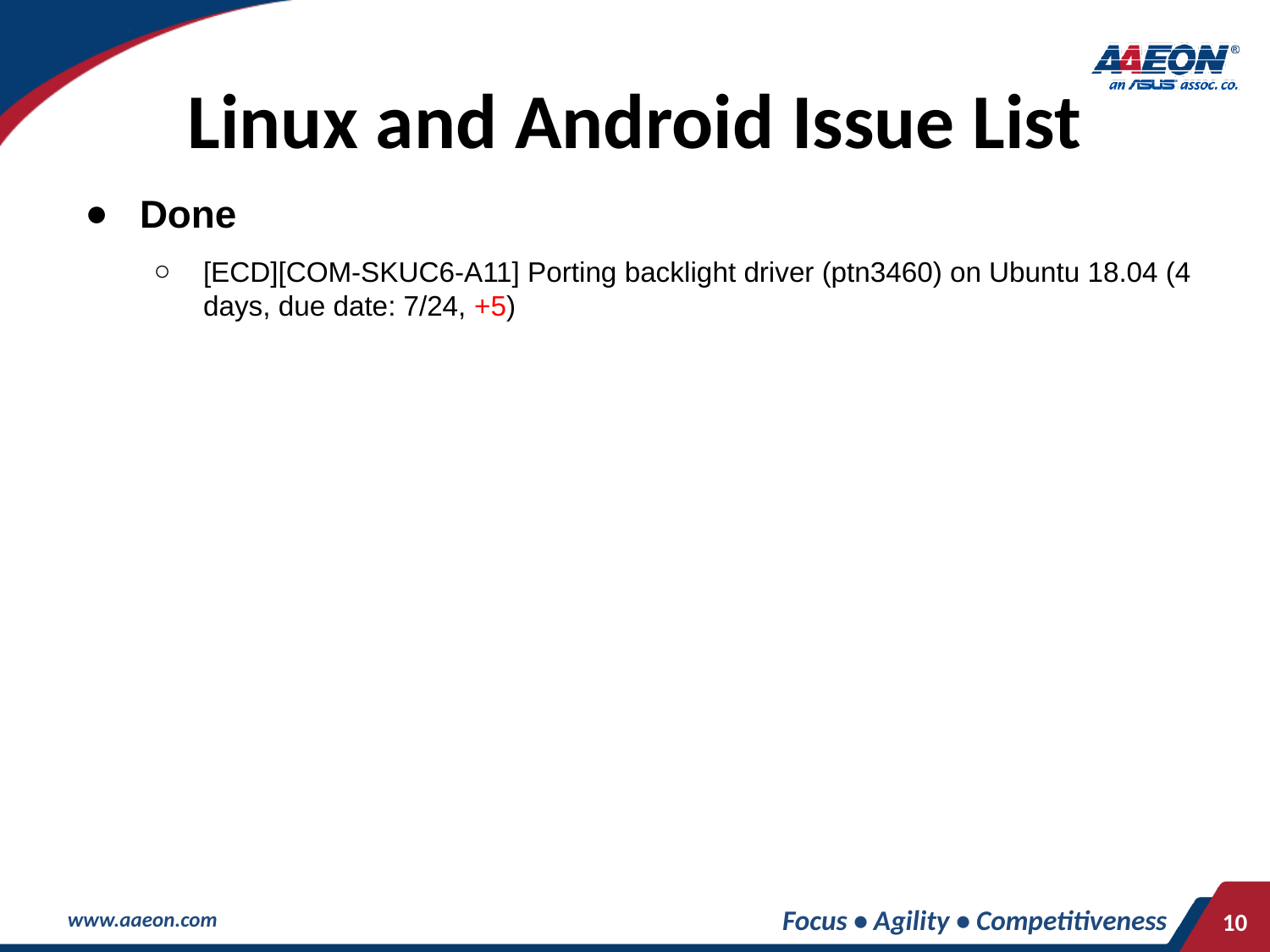

# Linux and Android Issue List

Done
[ECD][COM-SKUC6-A11] Porting backlight driver (ptn3460) on Ubuntu 18.04 (4 days, due date: 7/24, +5)

Focus • Agility • Competitiveness
10